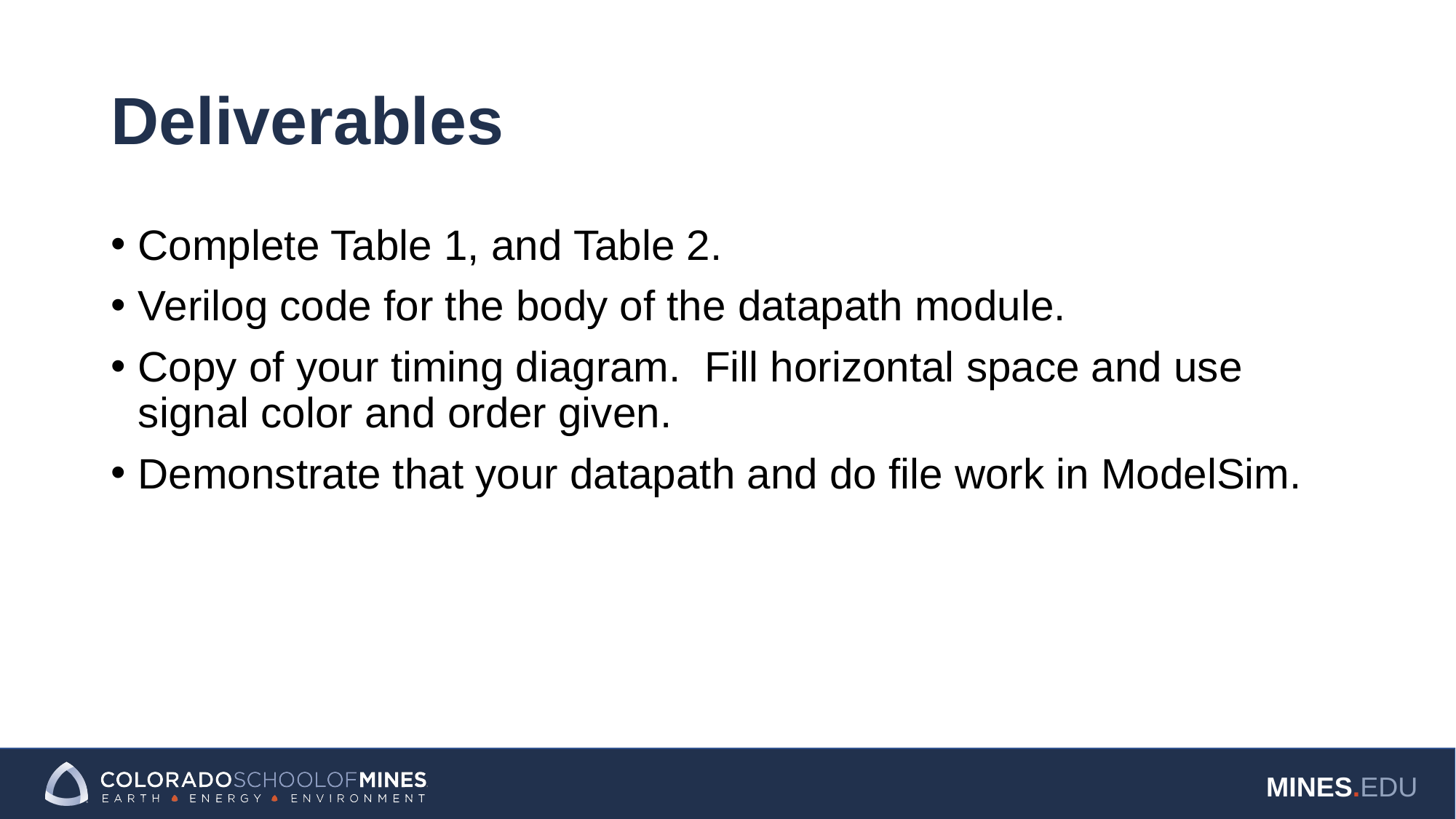

# Deliverables
Complete Table 1, and Table 2.
Verilog code for the body of the datapath module.
Copy of your timing diagram.  Fill horizontal space and use signal color and order given.
Demonstrate that your datapath and do file work in ModelSim.